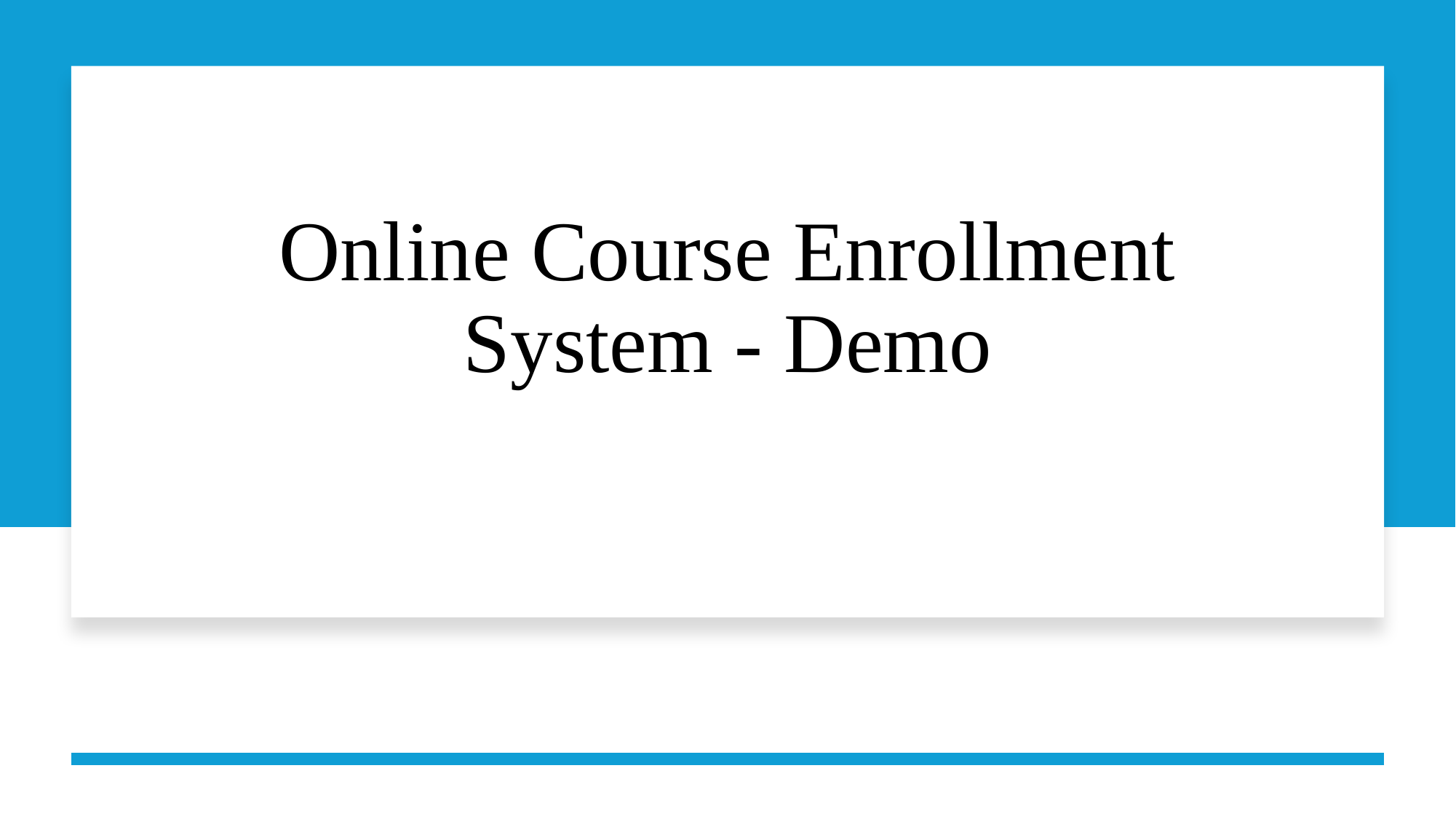

# Online Course Enrollment System - Demo